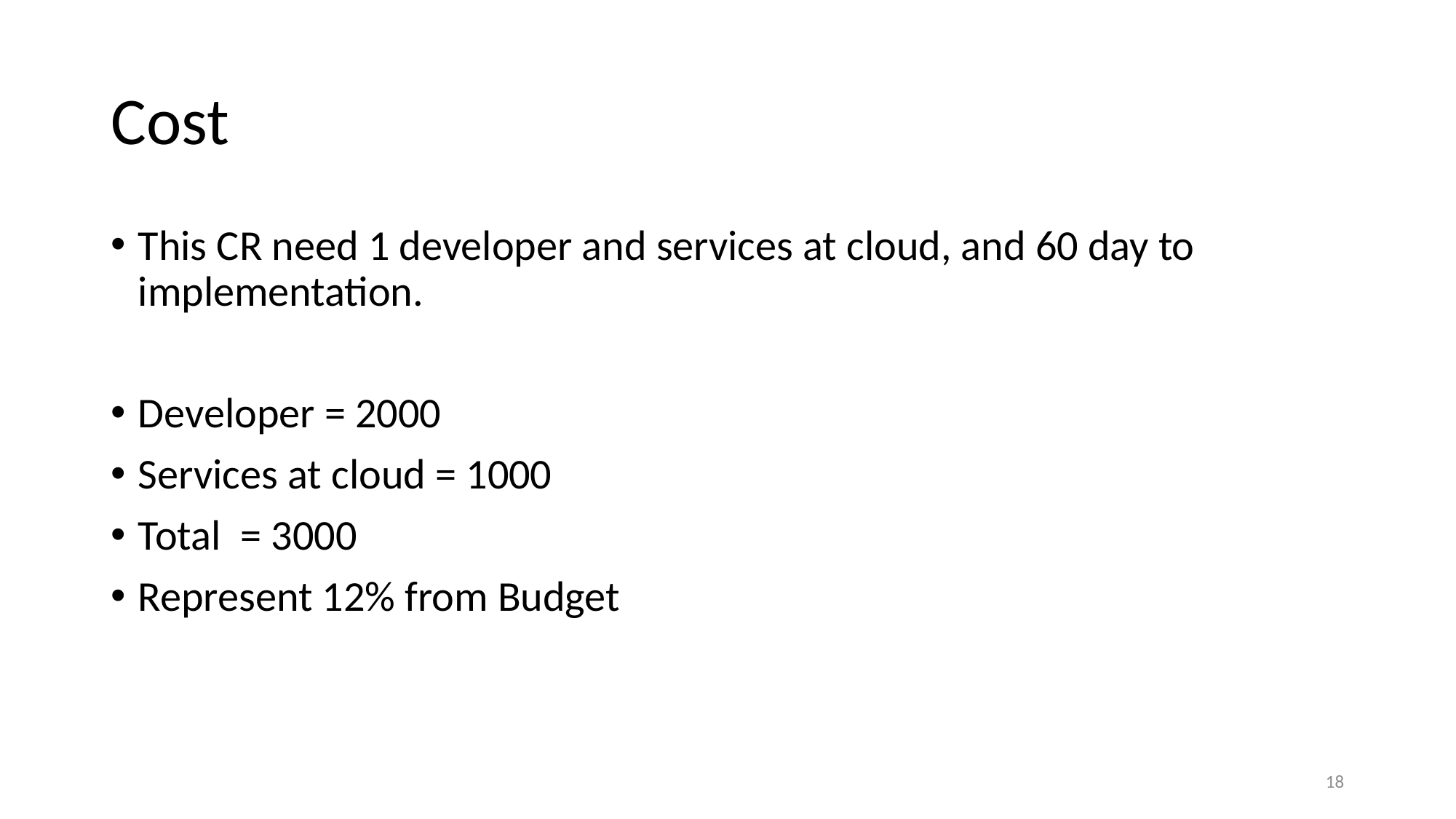

# Cost
This CR need 1 developer and services at cloud, and 60 day to implementation.

Developer = 2000
Services at cloud = 1000
Total  = 3000
Represent 12% from Budget
18